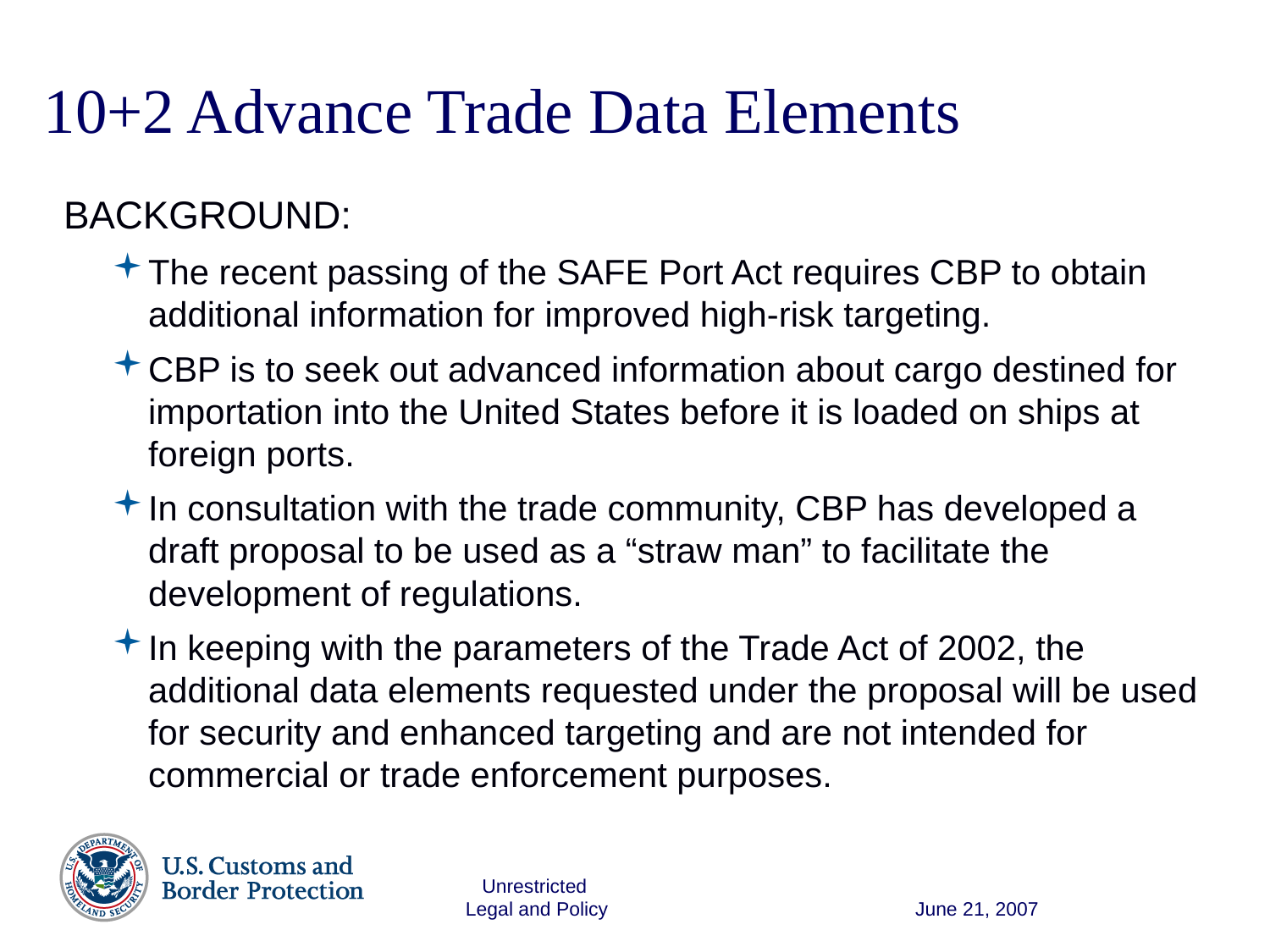

# 10+2 Advance Trade Data Elements
BACKGROUND:
The recent passing of the SAFE Port Act requires CBP to obtain additional information for improved high-risk targeting.
CBP is to seek out advanced information about cargo destined for importation into the United States before it is loaded on ships at foreign ports.
In consultation with the trade community, CBP has developed a draft proposal to be used as a “straw man” to facilitate the development of regulations.
In keeping with the parameters of the Trade Act of 2002, the additional data elements requested under the proposal will be used for security and enhanced targeting and are not intended for commercial or trade enforcement purposes.
6